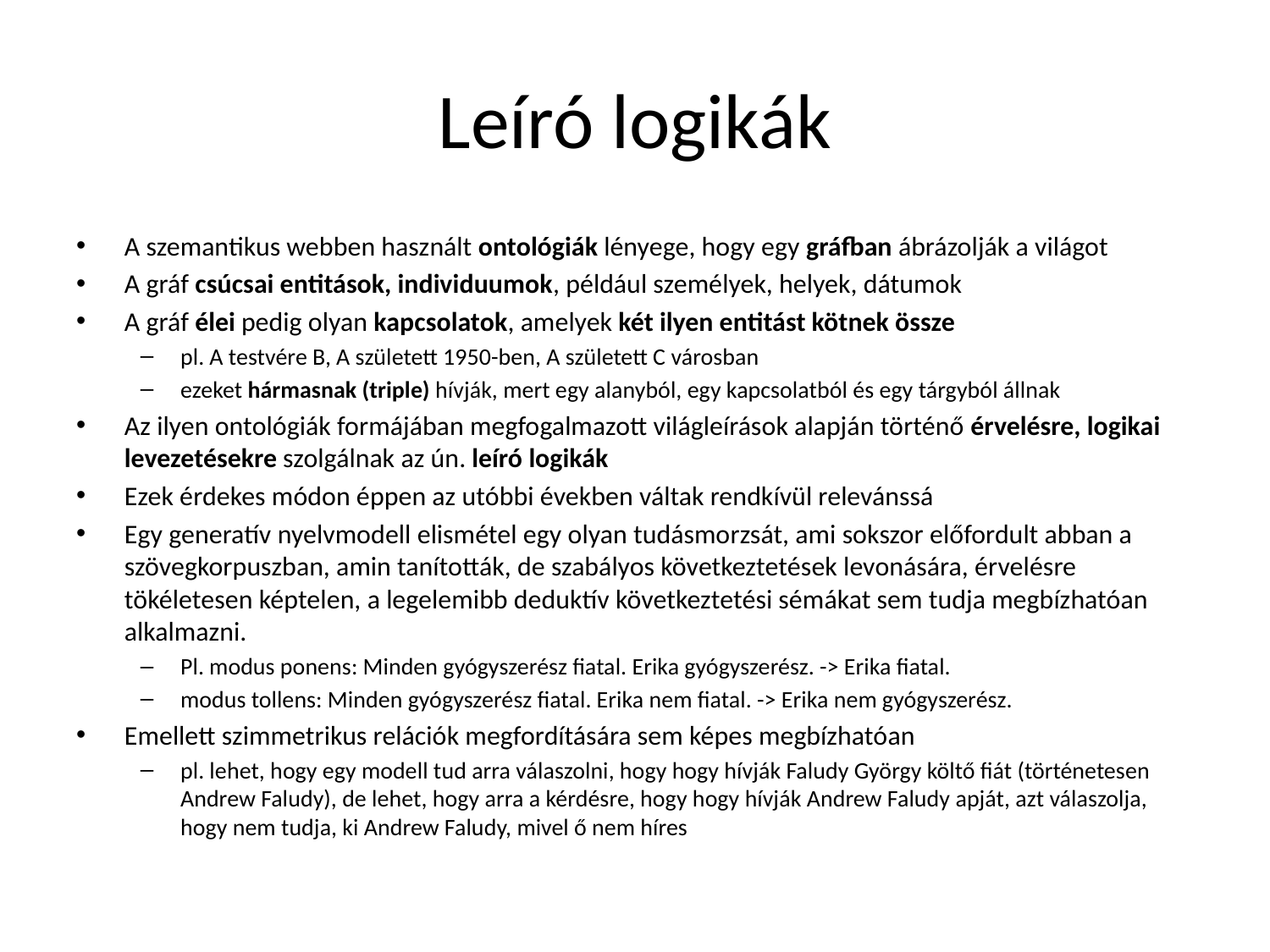

# Leíró logikák
A szemantikus webben használt ontológiák lényege, hogy egy gráfban ábrázolják a világot
A gráf csúcsai entitások, individuumok, például személyek, helyek, dátumok
A gráf élei pedig olyan kapcsolatok, amelyek két ilyen entitást kötnek össze
pl. A testvére B, A született 1950-ben, A született C városban
ezeket hármasnak (triple) hívják, mert egy alanyból, egy kapcsolatból és egy tárgyból állnak
Az ilyen ontológiák formájában megfogalmazott világleírások alapján történő érvelésre, logikai levezetésekre szolgálnak az ún. leíró logikák
Ezek érdekes módon éppen az utóbbi években váltak rendkívül relevánssá
Egy generatív nyelvmodell elismétel egy olyan tudásmorzsát, ami sokszor előfordult abban a szövegkorpuszban, amin tanították, de szabályos következtetések levonására, érvelésre tökéletesen képtelen, a legelemibb deduktív következtetési sémákat sem tudja megbízhatóan alkalmazni.
Pl. modus ponens: Minden gyógyszerész fiatal. Erika gyógyszerész. -> Erika fiatal.
modus tollens: Minden gyógyszerész fiatal. Erika nem fiatal. -> Erika nem gyógyszerész.
Emellett szimmetrikus relációk megfordítására sem képes megbízhatóan
pl. lehet, hogy egy modell tud arra válaszolni, hogy hogy hívják Faludy György költő fiát (történetesen Andrew Faludy), de lehet, hogy arra a kérdésre, hogy hogy hívják Andrew Faludy apját, azt válaszolja, hogy nem tudja, ki Andrew Faludy, mivel ő nem híres